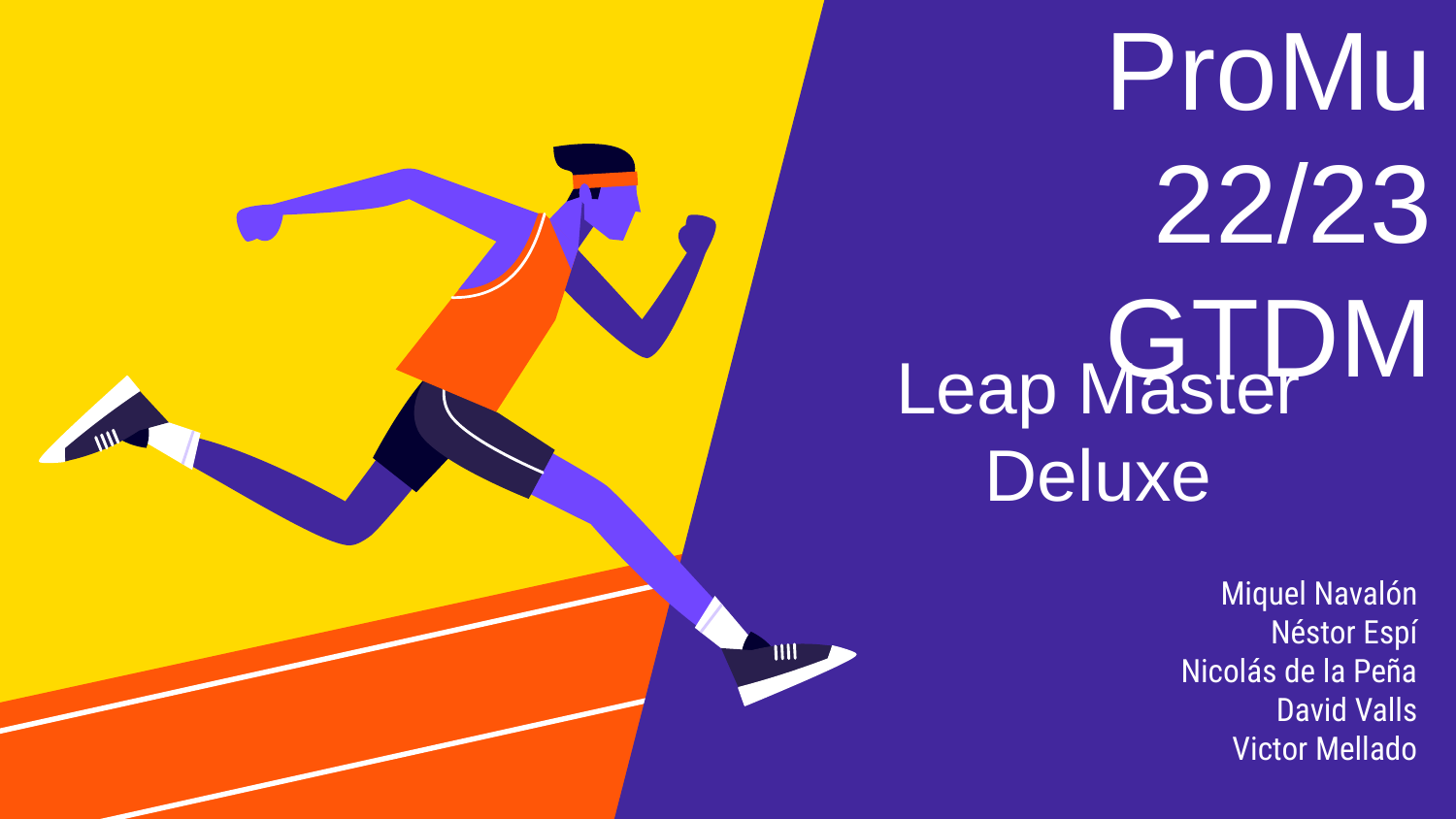

# ProMu 22/23 GTDM
Leap Master Deluxe

Miquel Navalón
Néstor Espí
Nicolás de la Peña
David Valls
Victor Mellado